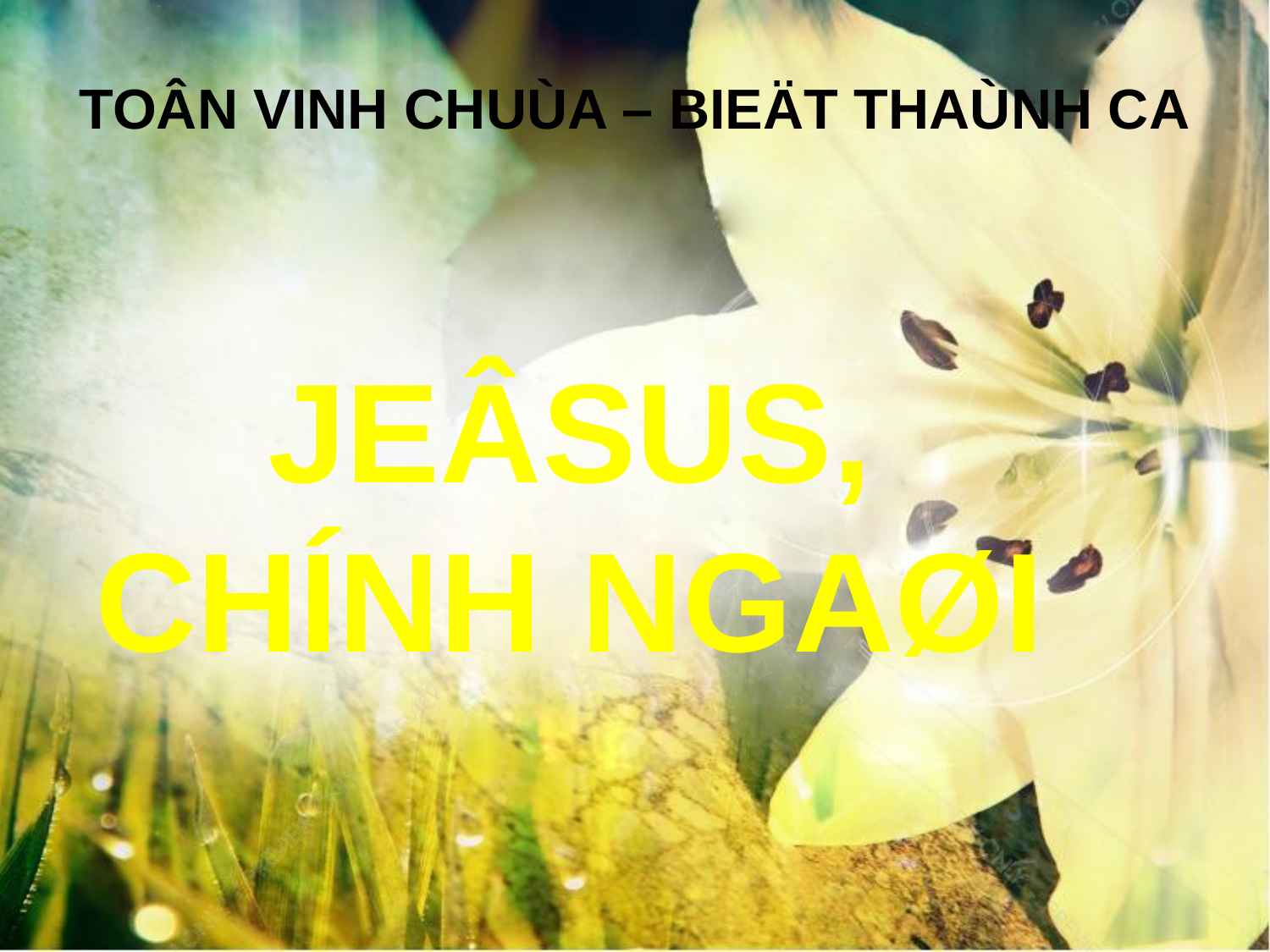

TOÂN VINH CHUÙA – BIEÄT THAÙNH CA
JEÂSUS, CHÍNH NGAØI